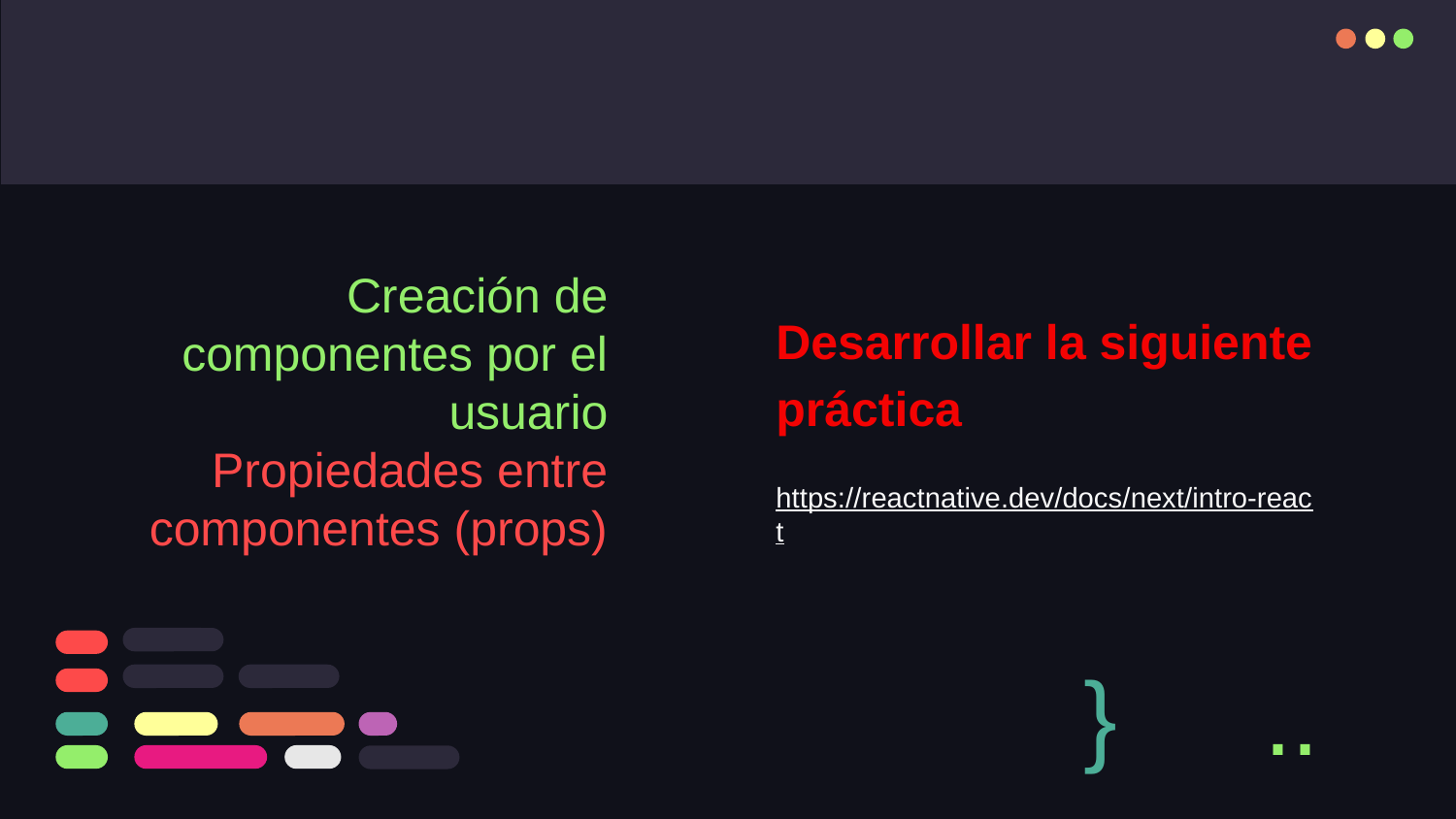

# Creación de componentes por el usuario Propiedades entre componentes (props)
Desarrollar la siguiente práctica

https://reactnative.dev/docs/next/intro-react

}
..